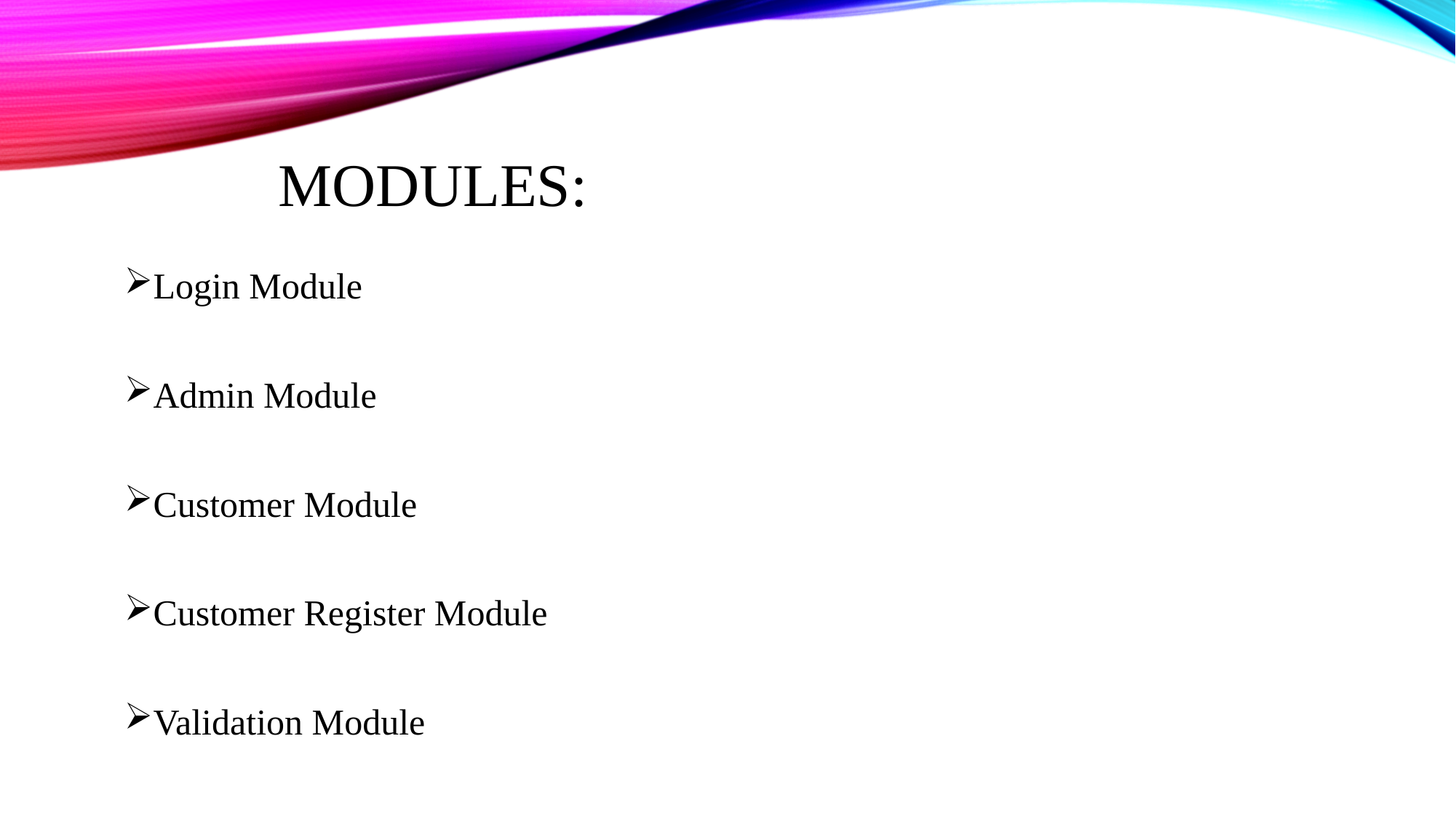

# MODULES:
Login Module

Admin Module

Customer Module

Customer Register Module

Validation Module